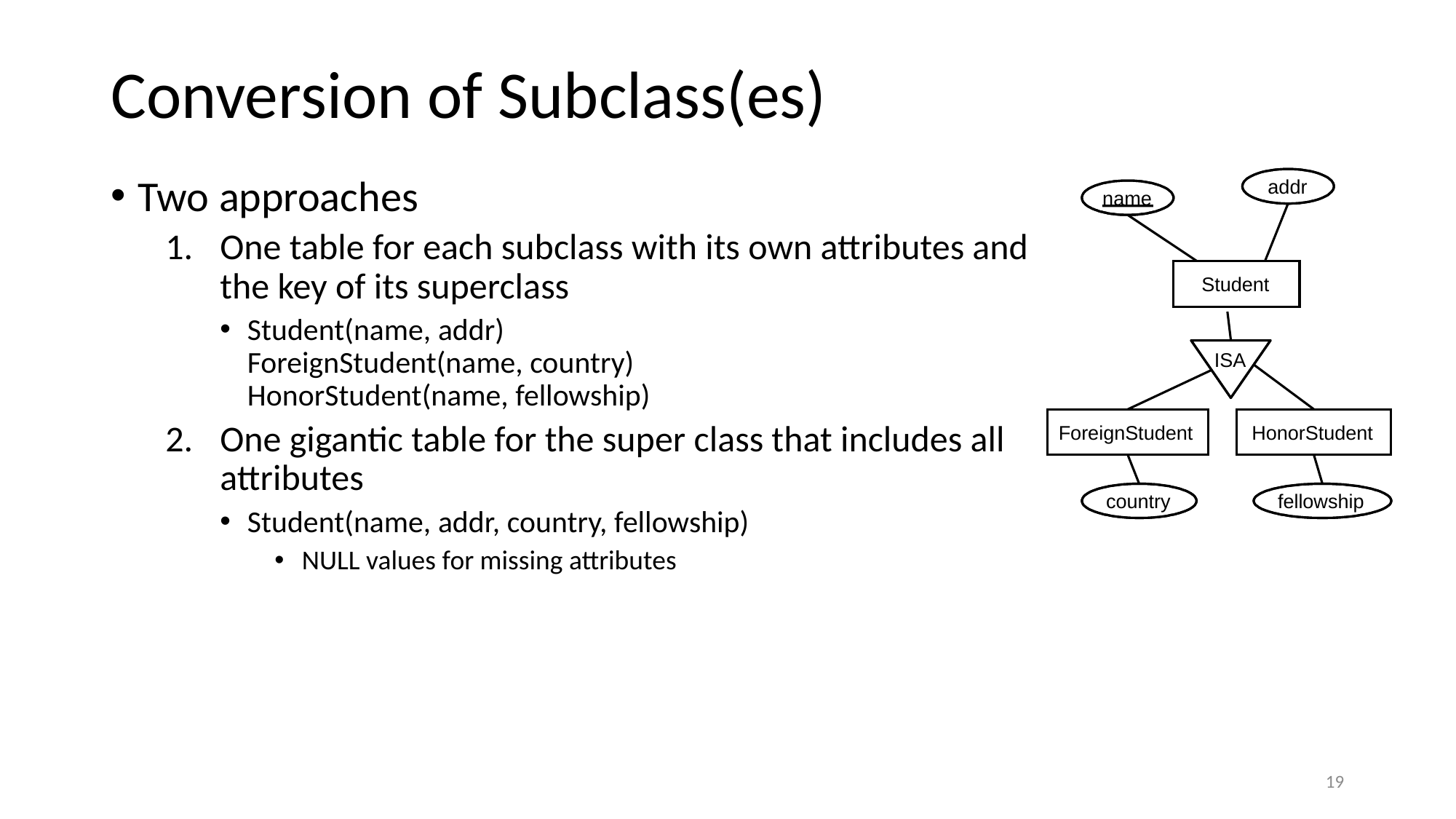

# Conversion of Subclass(es)
Two approaches
One table for each subclass with its own attributes and the key of its superclass
Student(name, addr)
ForeignStudent(name, country)
HonorStudent(name, fellowship)
One gigantic table for the super class that includes all attributes
Student(name, addr, country, fellowship)
NULL values for missing attributes

addr

name

Student

ISA

ForeignStudent
HonorStudent

country
fellowship
19